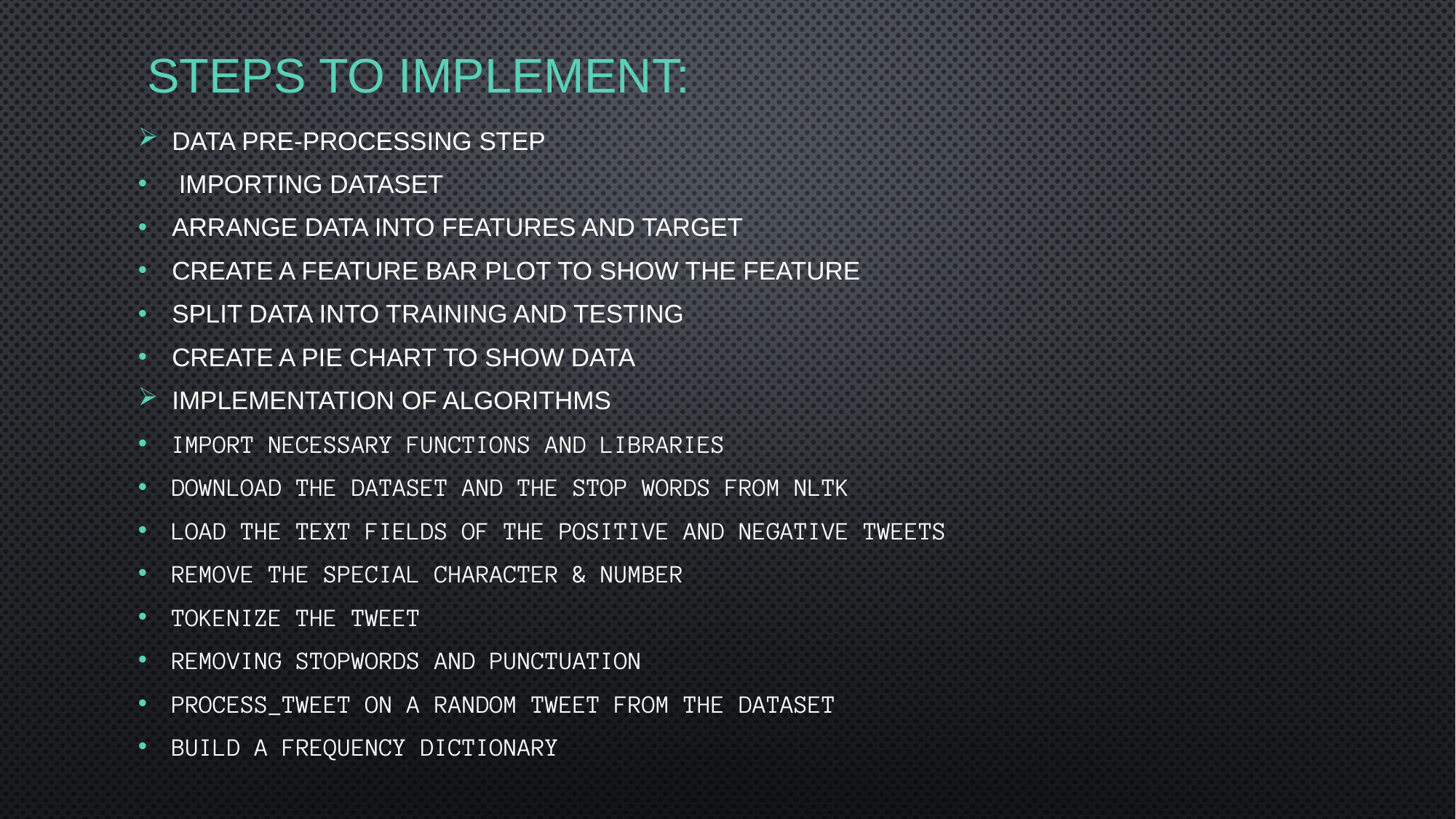

# Steps to implement:
Data Pre-processing step
 Importing Dataset
Arrange Data into features and target
Create a feature bar plot to show the feature
Split data into training and testing
Create a pie chart to show data
Implementation of algorithms
import necessary functions and libraries
Download the dataset and the stop words from nltk
load the text fields of the positive and negative tweets
remove the special character & number
Tokenize the tweet
removing stopwords and punctuation
process_tweet on a random tweet from the dataset
Build a frequency dictionary